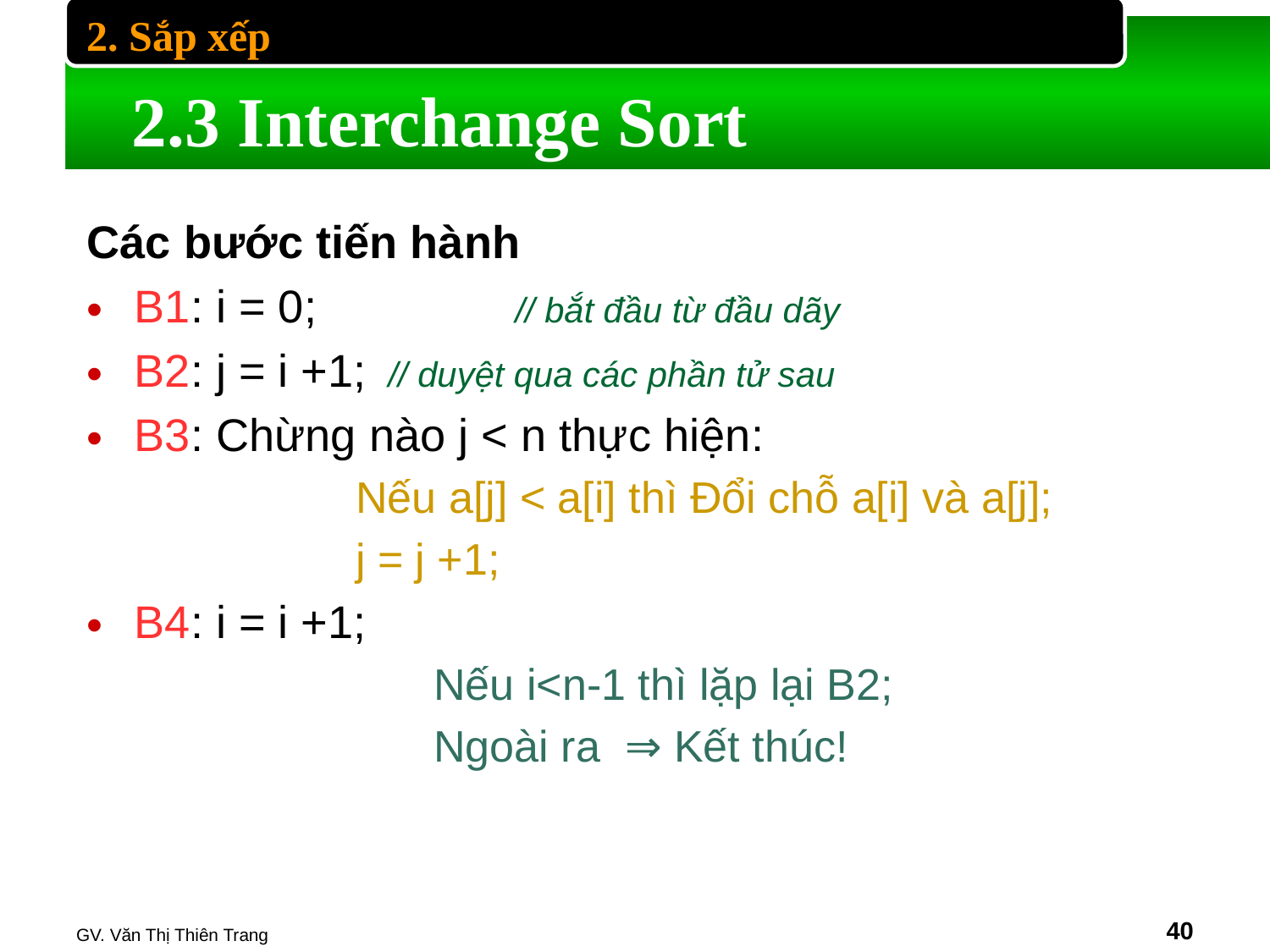

2. Sắp xếp
# 2.3 Interchange Sort
Các bước tiến hành
B1: i = 0;		// bắt đầu từ đầu dãy
B2: j = i +1;	// duyệt qua các phần tử sau
B3: Chừng nào j < n thực hiện:
		Nếu a[j] < a[i] thì Đổi chỗ a[i] và a[j];
		j = j +1;
B4: i = i +1;
			Nếu i<n-1 thì lặp lại B2;
			Ngoài ra  ⇒ Kết thúc!

GV. Văn Thị Thiên Trang
40